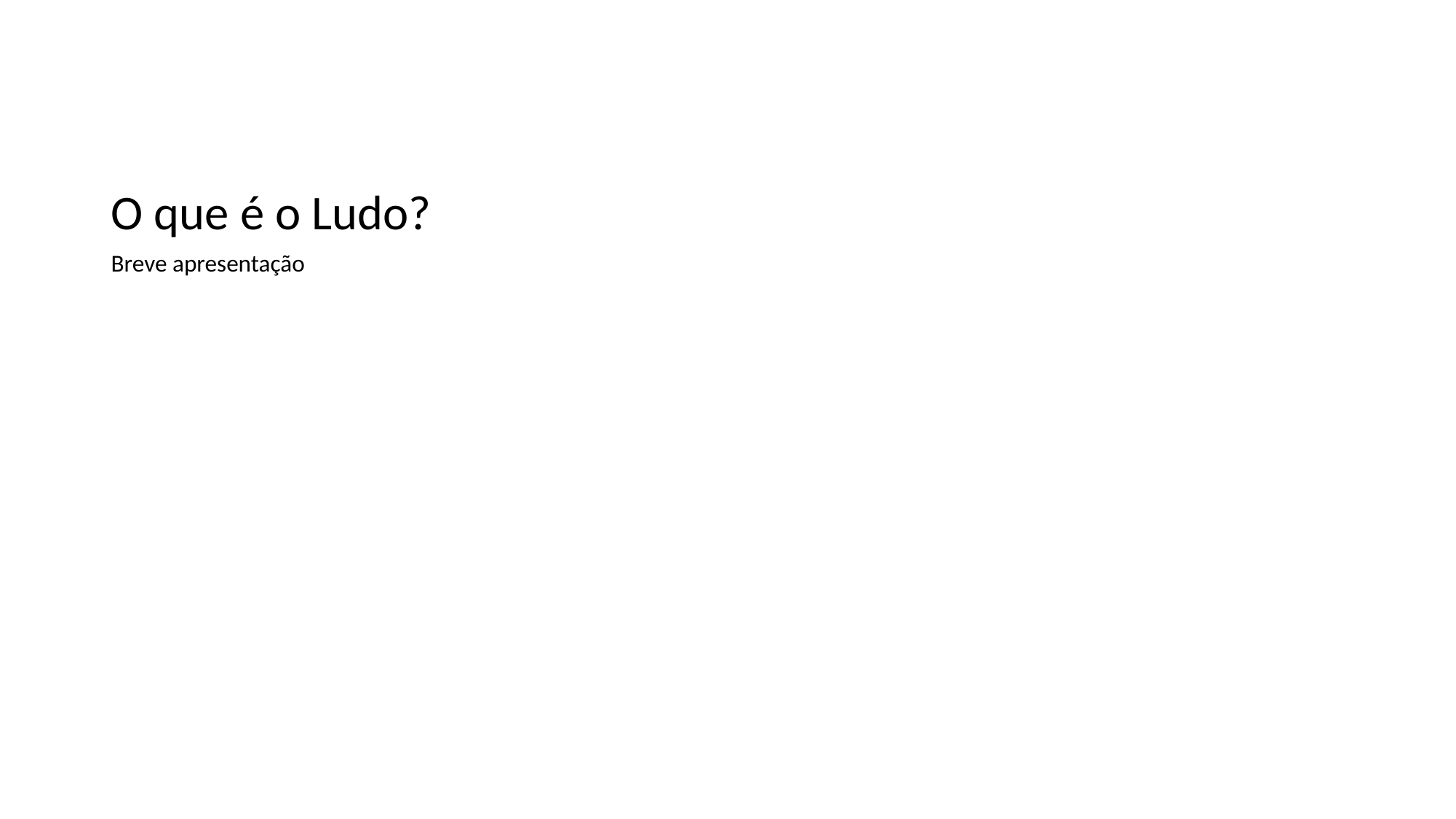

# O que é o Ludo?
Breve apresentação